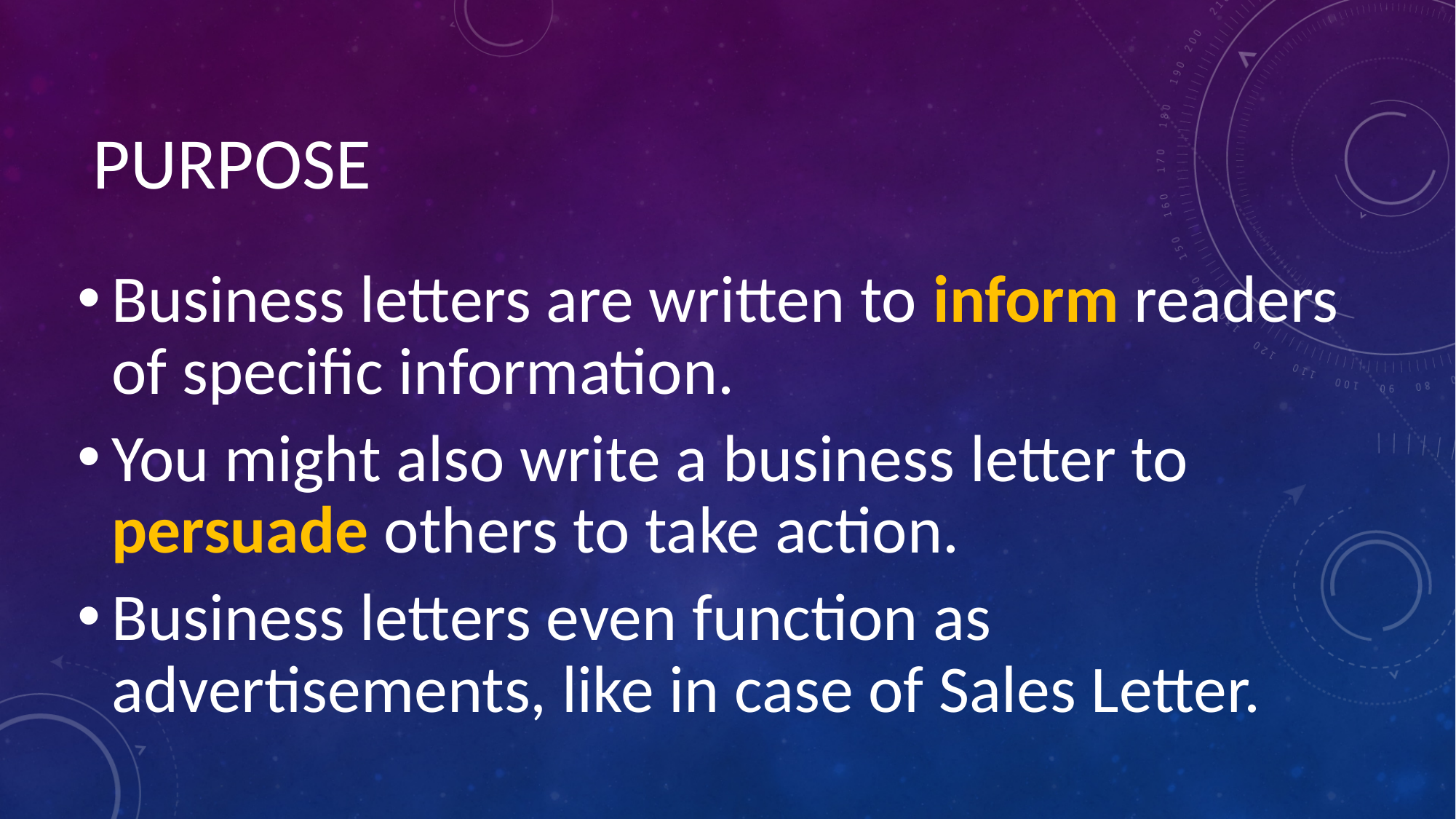

# Purpose
Business letters are written to inform readers of specific information.
You might also write a business letter to persuade others to take action.
Business letters even function as advertisements, like in case of Sales Letter.